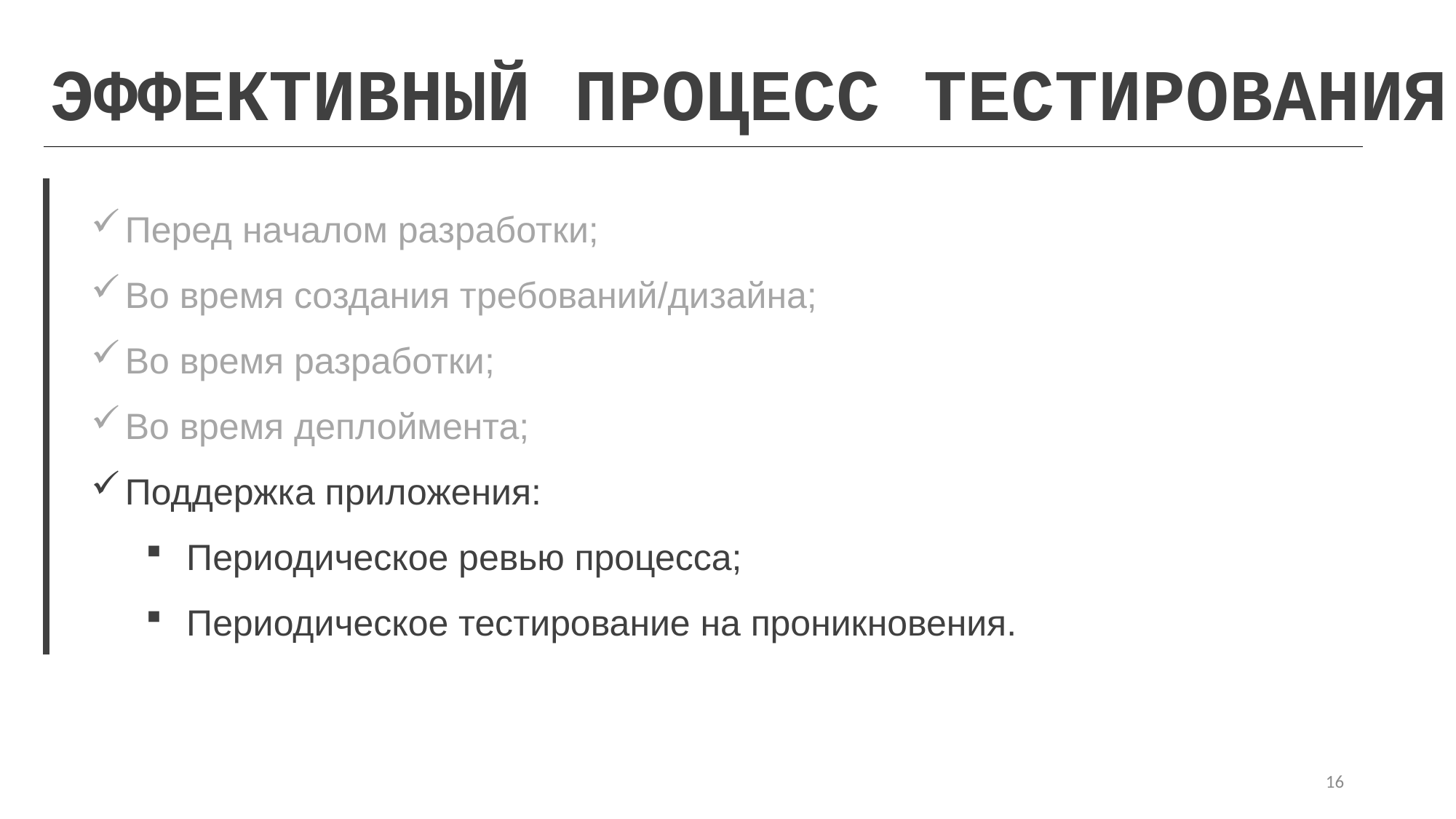

ЭФФЕКТИВНЫЙ ПРОЦЕСС ТЕСТИРОВАНИЯ

Перед началом разработки;
Во время создания требований/дизайна;
Во время разработки;
Во время деплоймента;
Поддержка приложения:
Периодическое ревью процесса;
Периодическое тестирование на проникновения.
16